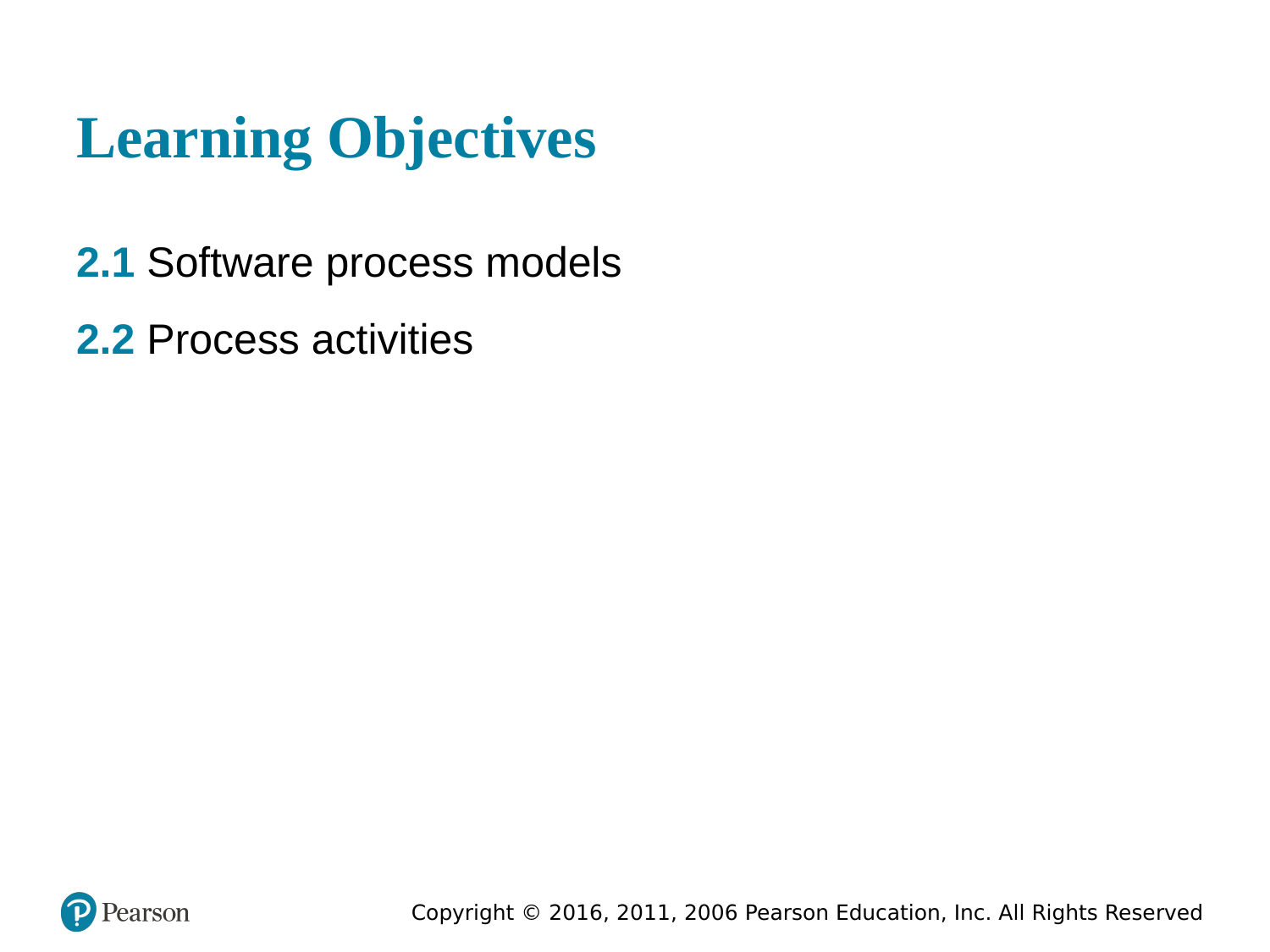

# Learning Objectives
2.1 Software process models
2.2 Process activities